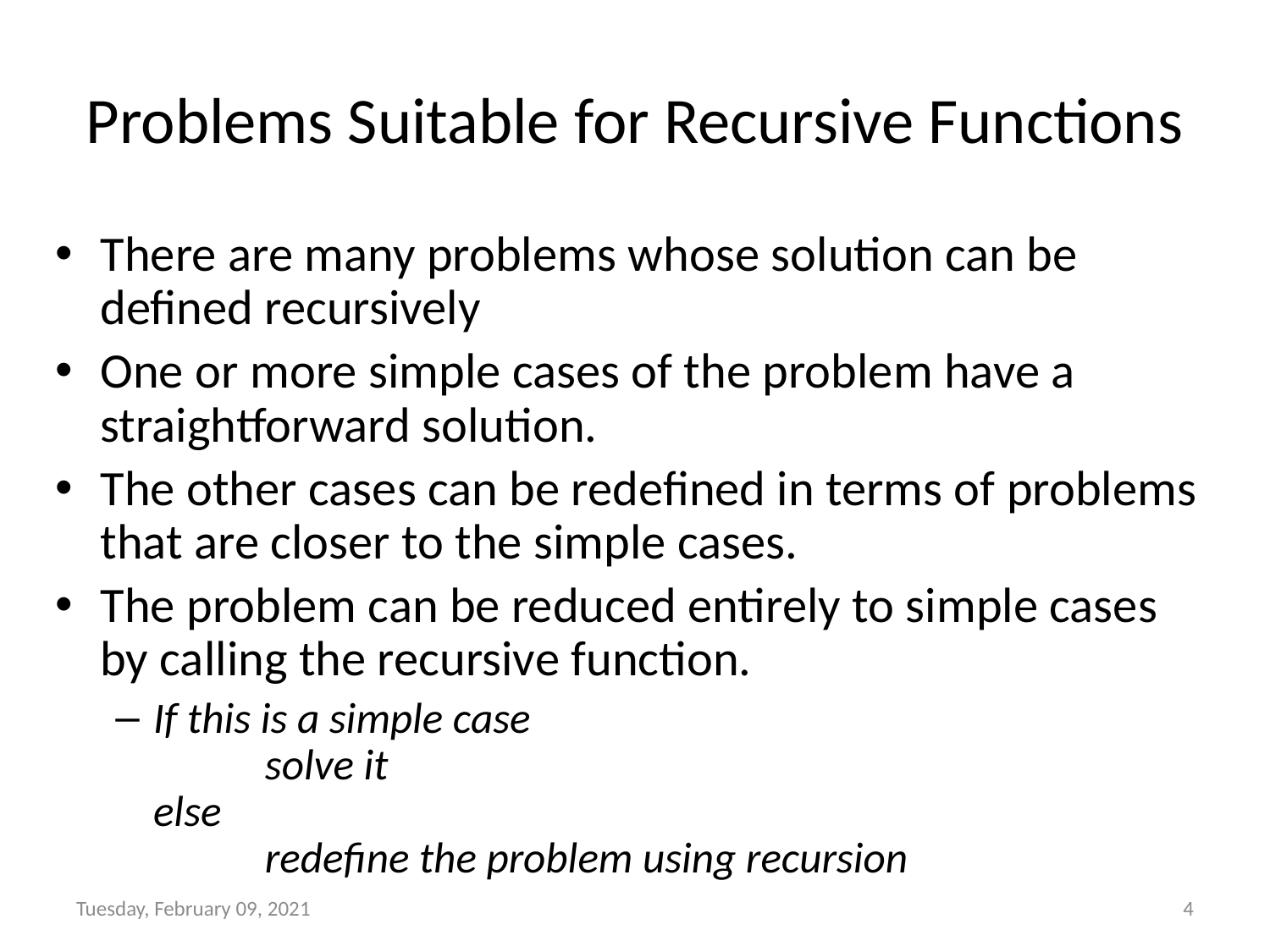

# Problems Suitable for Recursive Functions
There are many problems whose solution can be defined recursively
One or more simple cases of the problem have a straightforward solution.
The other cases can be redefined in terms of problems that are closer to the simple cases.
The problem can be reduced entirely to simple cases by calling the recursive function.
If this is a simple case
	solve it
else
	redefine the problem using recursion
Tuesday, February 09, 2021
4